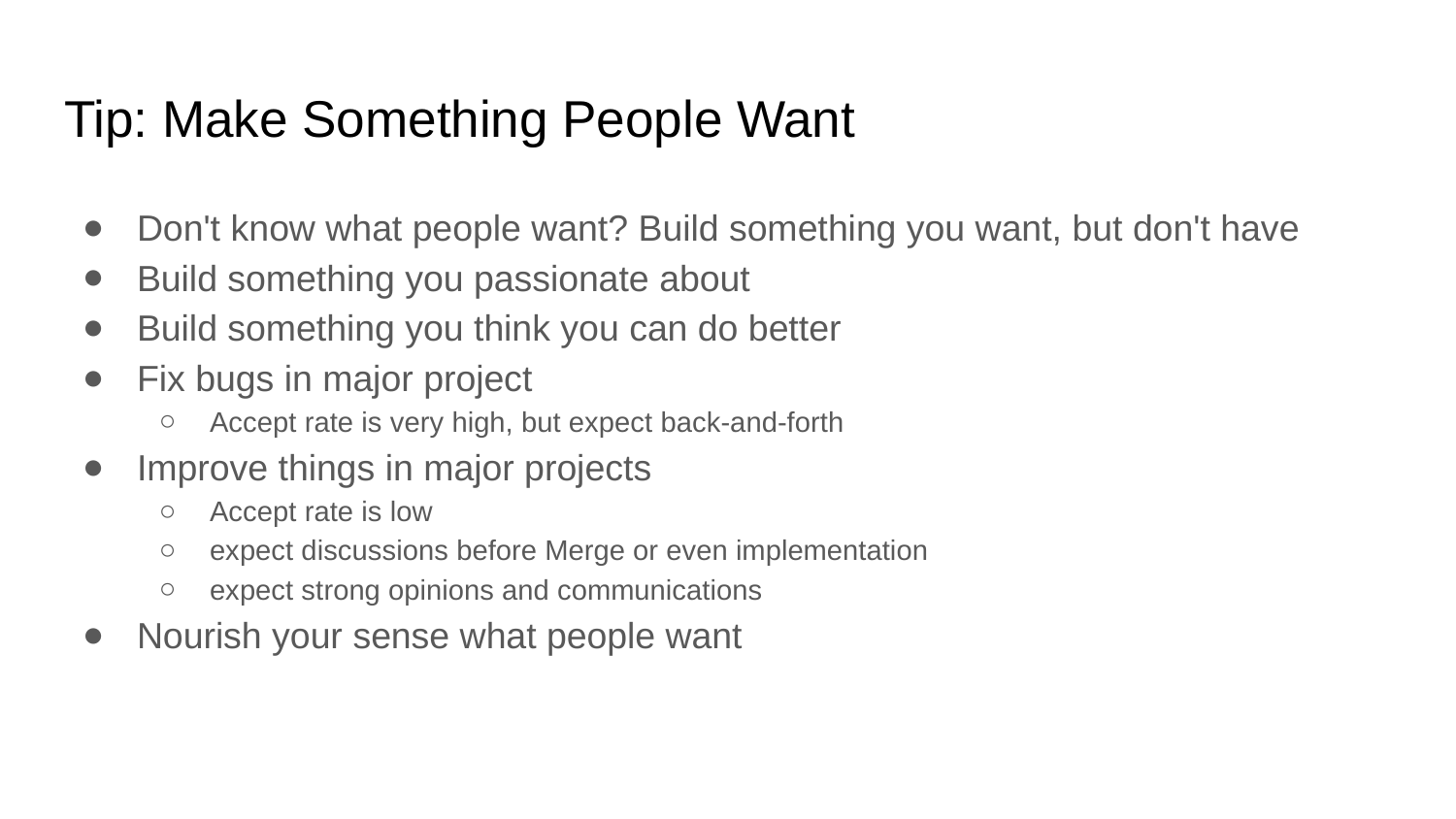

# Tip: Make Something People Want
Don't know what people want? Build something you want, but don't have
Build something you passionate about
Build something you think you can do better
Fix bugs in major project
Accept rate is very high, but expect back-and-forth
Improve things in major projects
Accept rate is low
expect discussions before Merge or even implementation
expect strong opinions and communications
Nourish your sense what people want